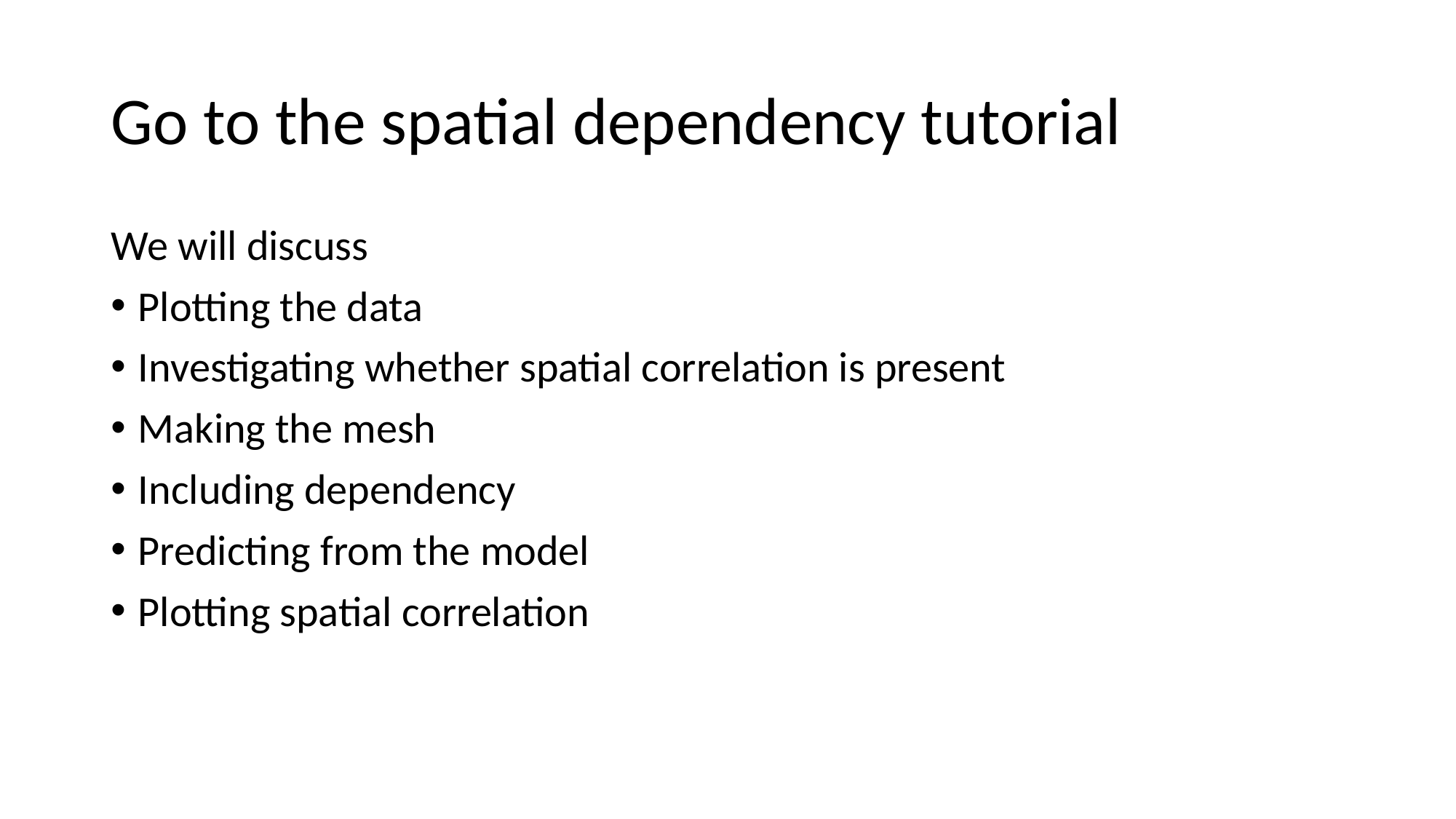

# Go to the spatial dependency tutorial
We will discuss
Plotting the data
Investigating whether spatial correlation is present
Making the mesh
Including dependency
Predicting from the model
Plotting spatial correlation